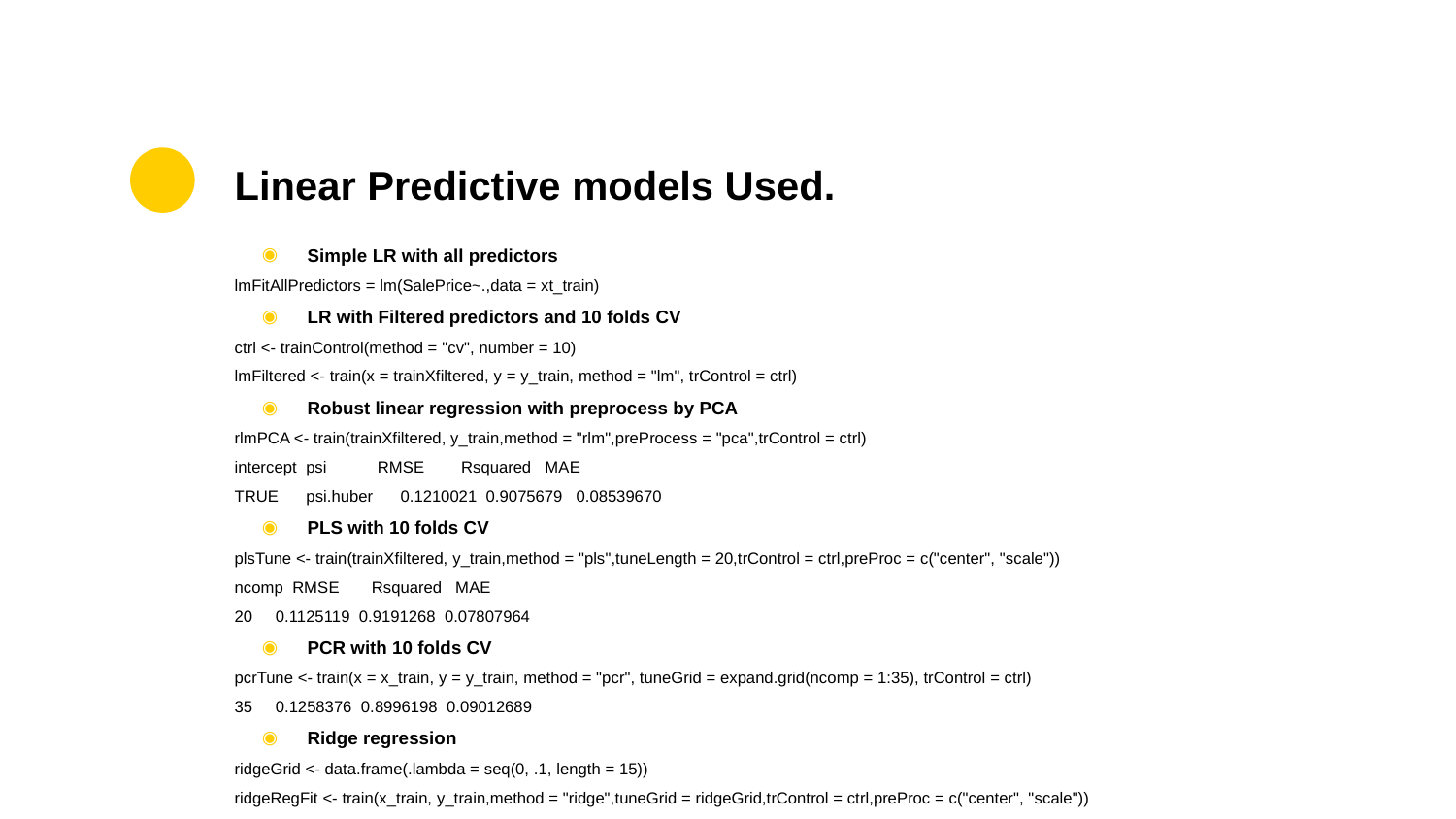

# Linear Predictive models Used.
Simple LR with all predictors
lmFitAllPredictors = lm(SalePrice~.,data = xt_train)
LR with Filtered predictors and 10 folds CV
ctrl <- trainControl(method = "cv", number = 10)
lmFiltered <- train(x = trainXfiltered, y = y_train, method = "lm", trControl = ctrl)
Robust linear regression with preprocess by PCA
rlmPCA <- train(trainXfiltered, y_train,method = "rlm",preProcess = "pca",trControl = ctrl)
intercept  psi           RMSE        Rsquared   MAE
TRUE      psi.huber      0.1210021  0.9075679   0.08539670
PLS with 10 folds CV
plsTune <- train(trainXfiltered, y_train,method = "pls",tuneLength = 20,trControl = ctrl,preProc = c("center", "scale"))
ncomp  RMSE       Rsquared   MAE
20     0.1125119  0.9191268  0.07807964
PCR with 10 folds CV
pcrTune <- train(x = x_train, y = y_train, method = "pcr", tuneGrid = expand.grid(ncomp = 1:35), trControl = ctrl)
35     0.1258376  0.8996198  0.09012689
Ridge regression
ridgeGrid <- data.frame(.lambda = seq(0, .1, length = 15))
ridgeRegFit <- train(x_train, y_train,method = "ridge",tuneGrid = ridgeGrid,trControl = ctrl,preProc = c("center", "scale"))
enet
enetGrid <- expand.grid(.lambda = c(0, 0.01, .1),.fraction = seq(.05, 1, length = 20))
enetTune <- train(trainXfiltered, y_train,method = "enet",tuneGrid = enetGrid,trControl = ctrl, preProc = c("center", "scale"))